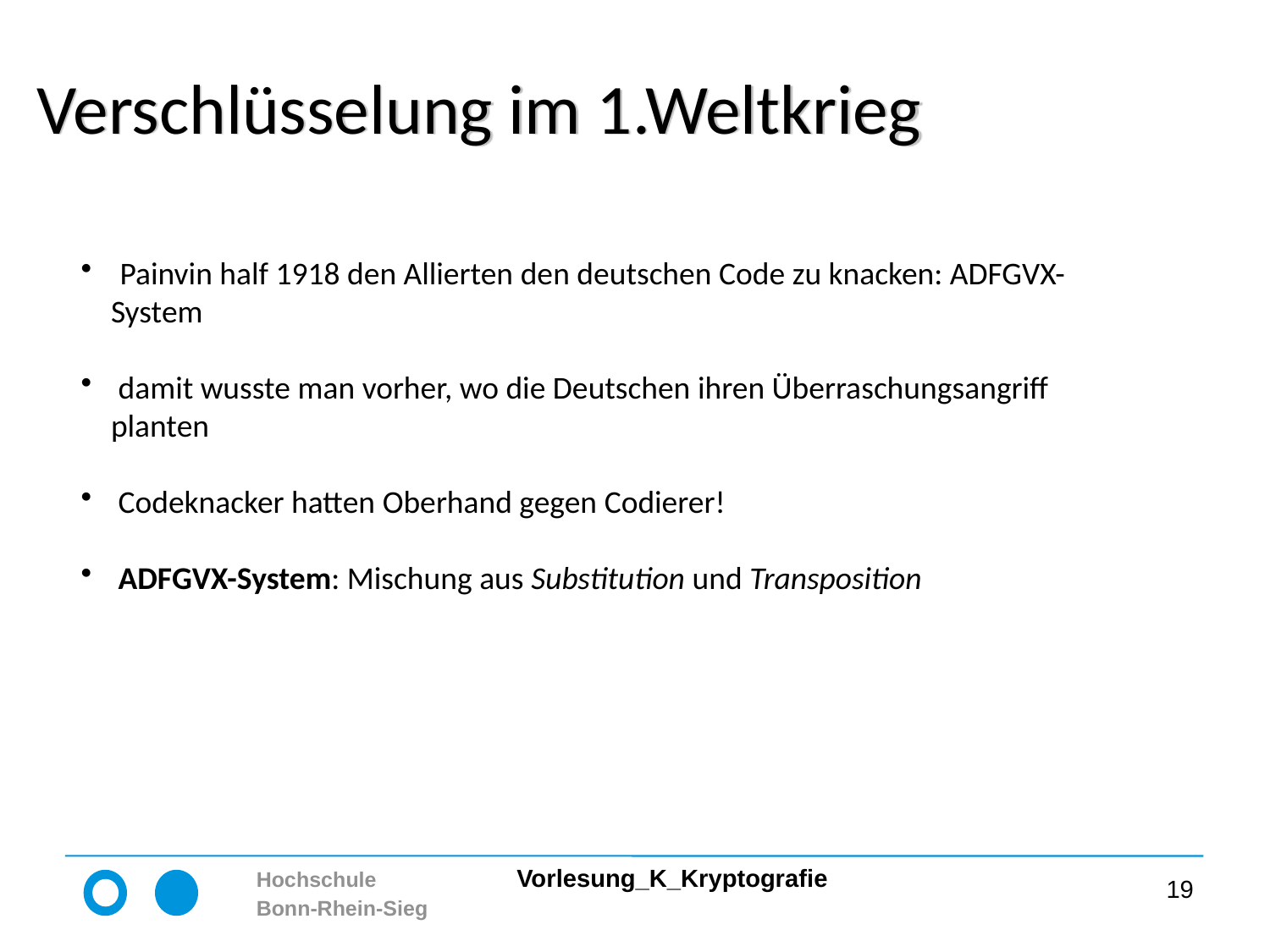

# Verschlüsselung im 1.Weltkrieg

 Painvin half 1918 den Allierten den deutschen Code zu knacken: ADFGVX-System

 damit wusste man vorher, wo die Deutschen ihren Überraschungsangriff planten

 Codeknacker hatten Oberhand gegen Codierer!

 ADFGVX-System: Mischung aus Substitution und Transposition
19